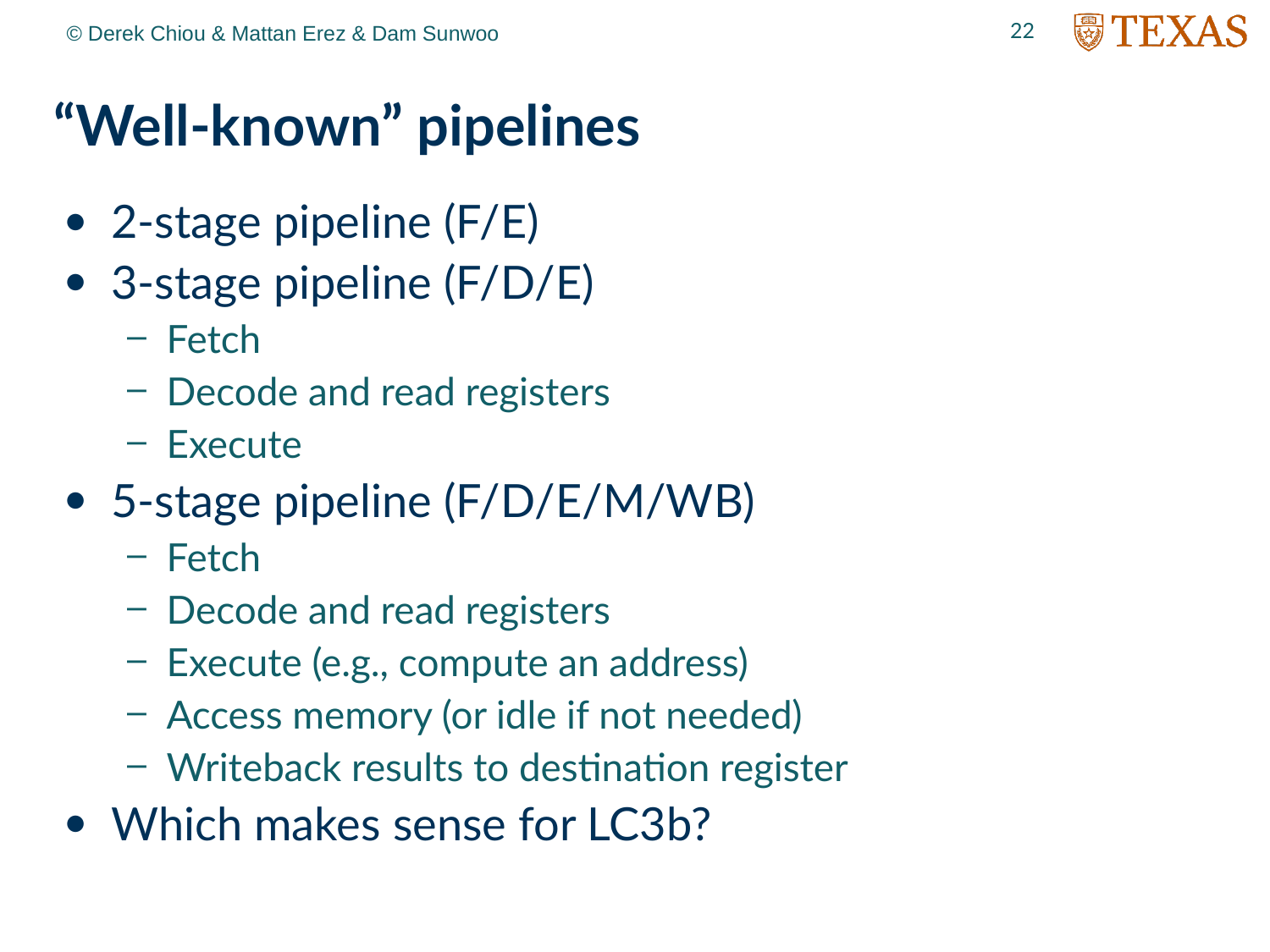

22
© Derek Chiou & Mattan Erez & Dam Sunwoo
# “Well-known” pipelines
2-stage pipeline (F/E)
3-stage pipeline (F/D/E)
Fetch
Decode and read registers
Execute
5-stage pipeline (F/D/E/M/WB)
Fetch
Decode and read registers
Execute (e.g., compute an address)
Access memory (or idle if not needed)
Writeback results to destination register
Which makes sense for LC3b?